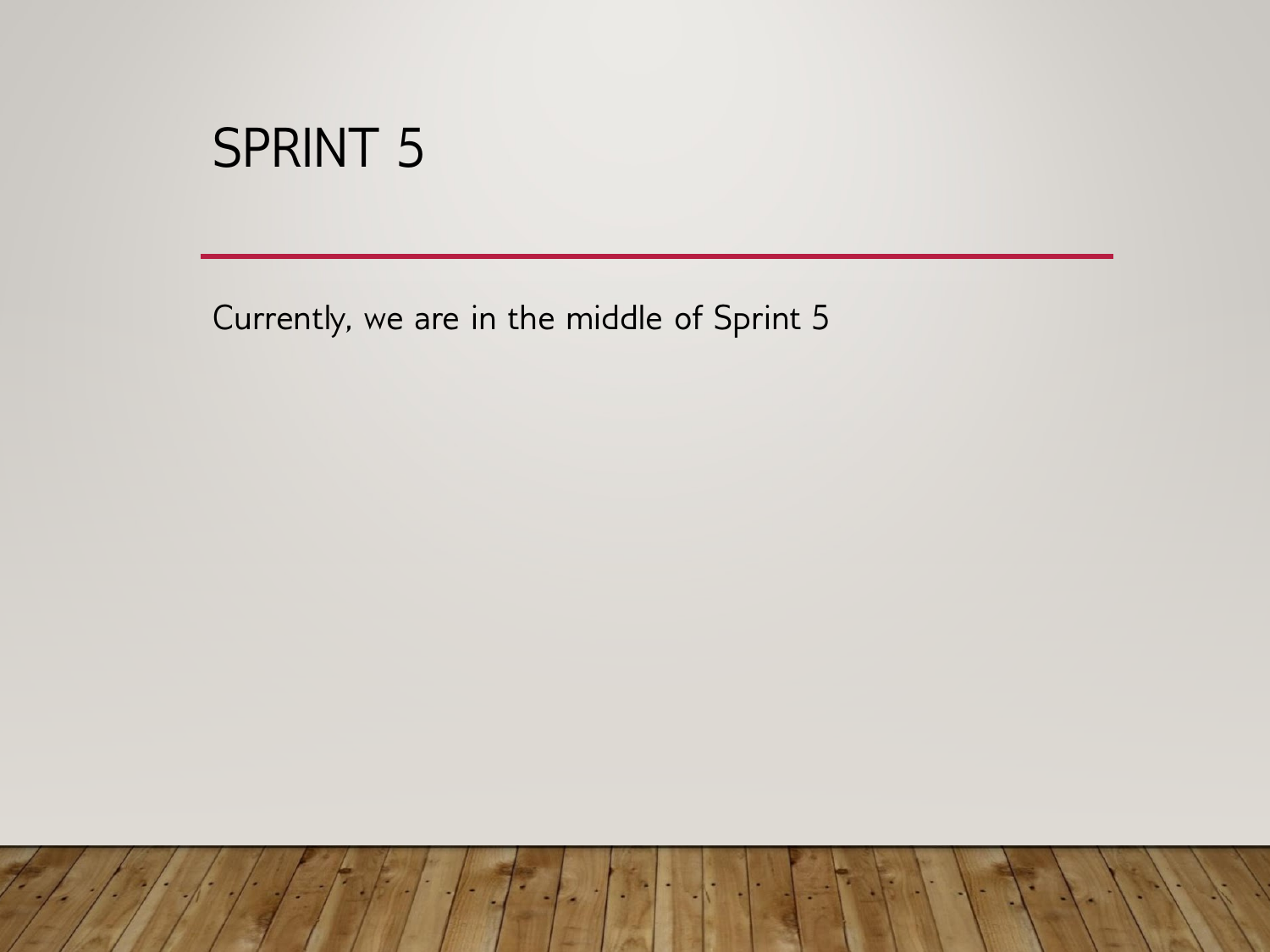

# SPRINT 5
Currently, we are in the middle of Sprint 5